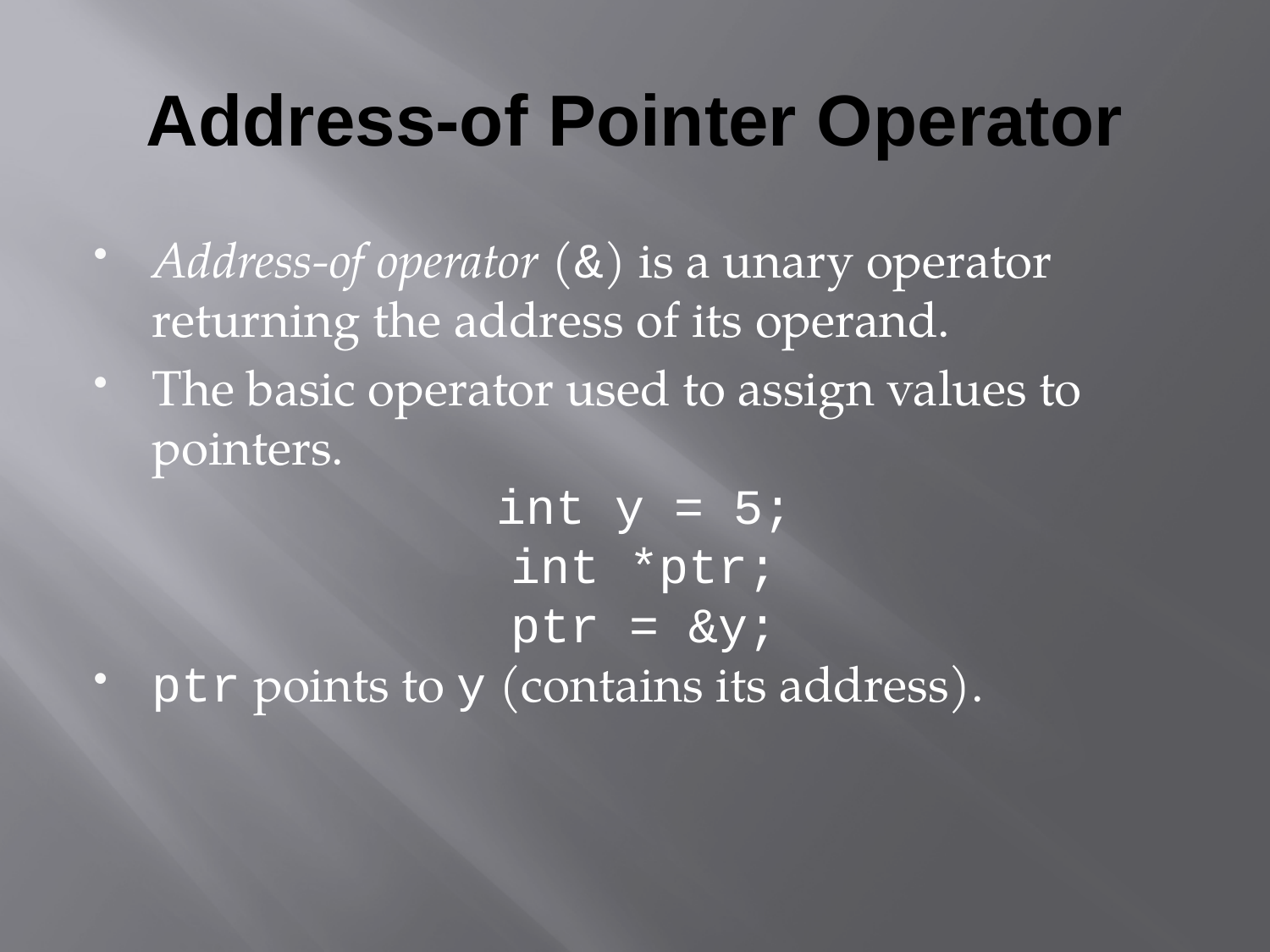

# Address-of Pointer Operator
Address-of operator (&) is a unary operator returning the address of its operand.
The basic operator used to assign values to pointers.
int y = 5;
int *ptr;
ptr = &y;
ptr points to y (contains its address).